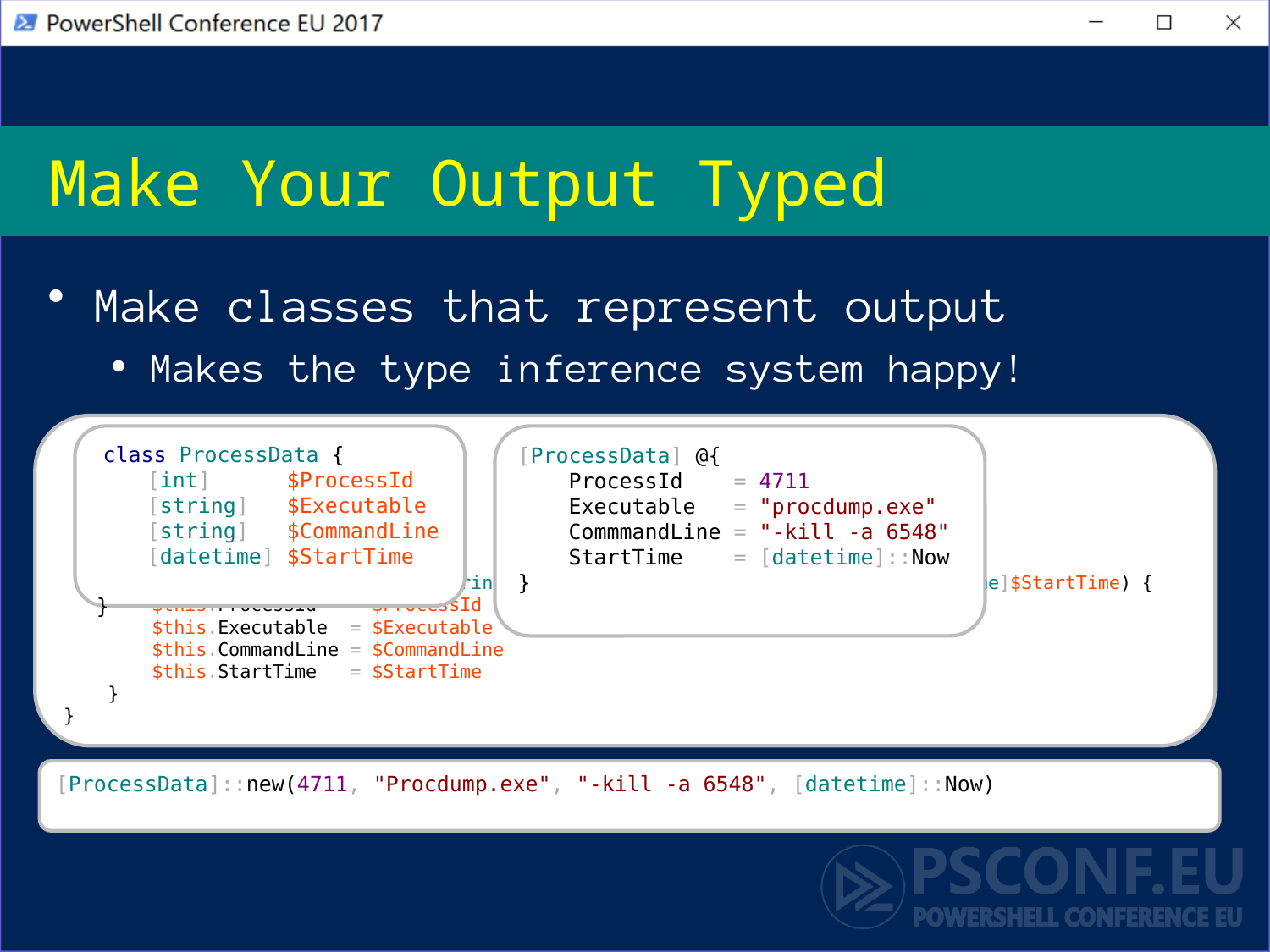

# Make Your Output Typed
Make classes that represent output
Makes the type inference system happy!

   class ProcessData {
    [int] $ProcessId
    [string] $Executable
    [string] $CommandLine
    [datetime] $StartTime

    ProcessData([int]$ProcessId, [string]$Executable, [string]$CommandLine, [datetime]$StartTime) {
        $this.ProcessId   = $ProcessId
        $this.Executable  = $Executable
        $this.CommandLine = $CommandLine
        $this.StartTime   = $StartTime
    }
}

 class ProcessData {
    [int]      $ProcessId
    [string]   $Executable
    [string]   $CommandLine
    [datetime] $StartTime
}

[ProcessData] @{
    ProcessId    = 4711
    Executable   = "procdump.exe"
    CommmandLine = "-kill -a 6548"
    StartTime    = [datetime]::Now
}
[ProcessData]::new(4711, "Procdump.exe", "-kill -a 6548", [datetime]::Now)